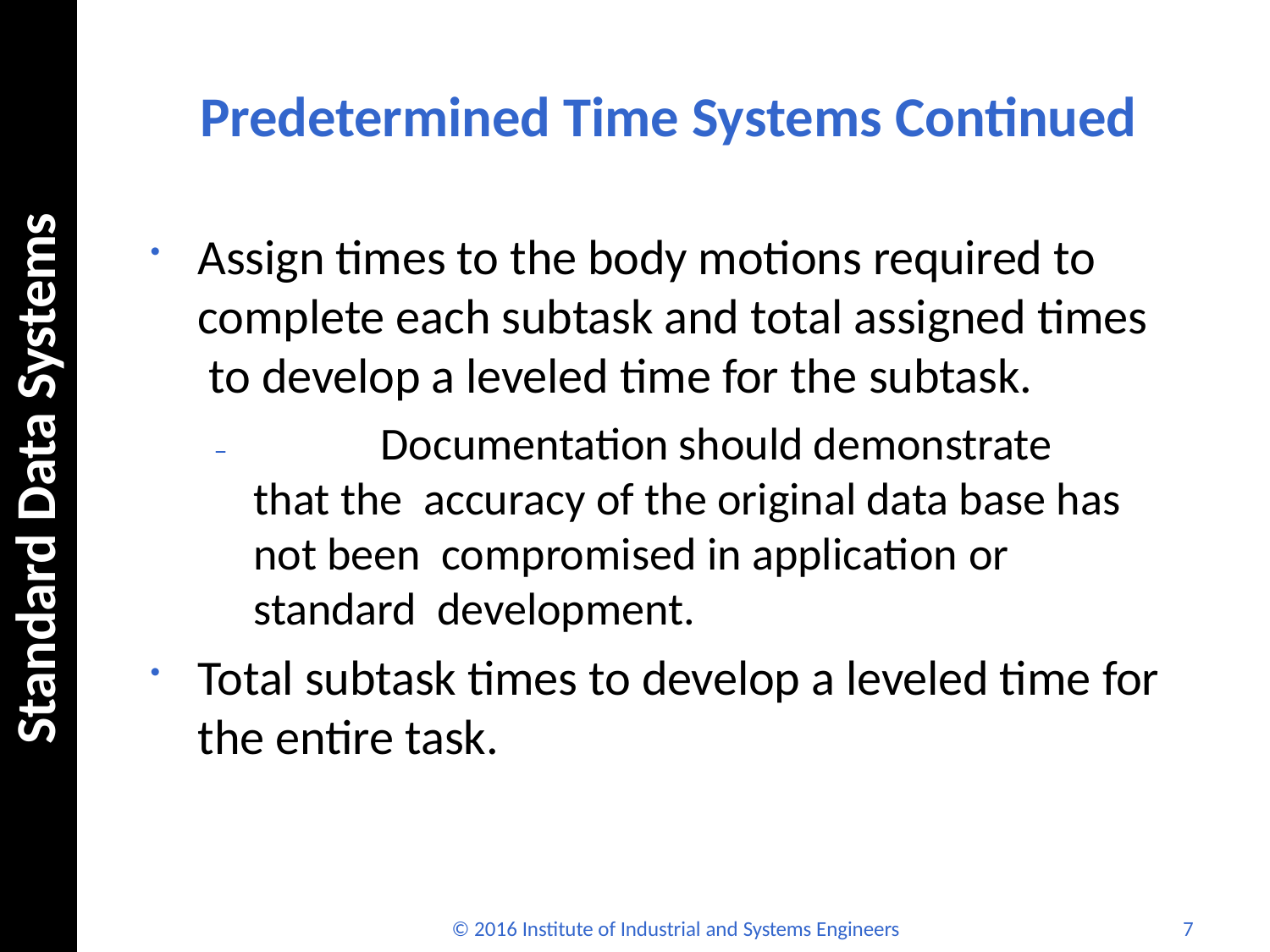

# Predetermined Time Systems Continued
Standard Data Systems
Assign times to the body motions required to  complete each subtask and total assigned times  to develop a leveled time for the subtask.
–		Documentation should demonstrate that the  accuracy of the original data base has not been  compromised in application or standard  development.
Total subtask times to develop a leveled time for  the entire task.
© 2016 Institute of Industrial and Systems Engineers
7